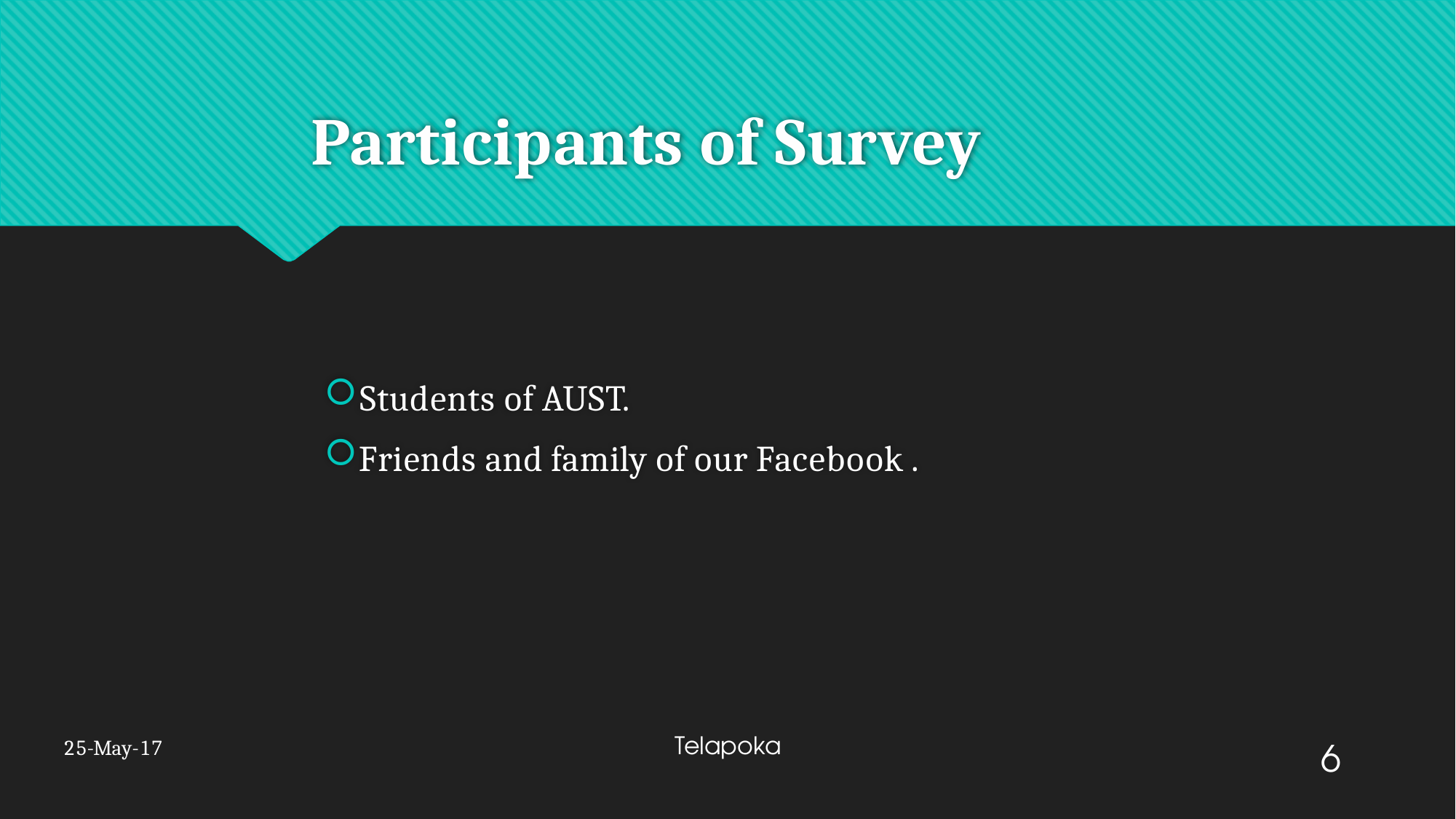

# Participants of Survey
Students of AUST.
Friends and family of our Facebook .

6
25-May-17
            Telapoka